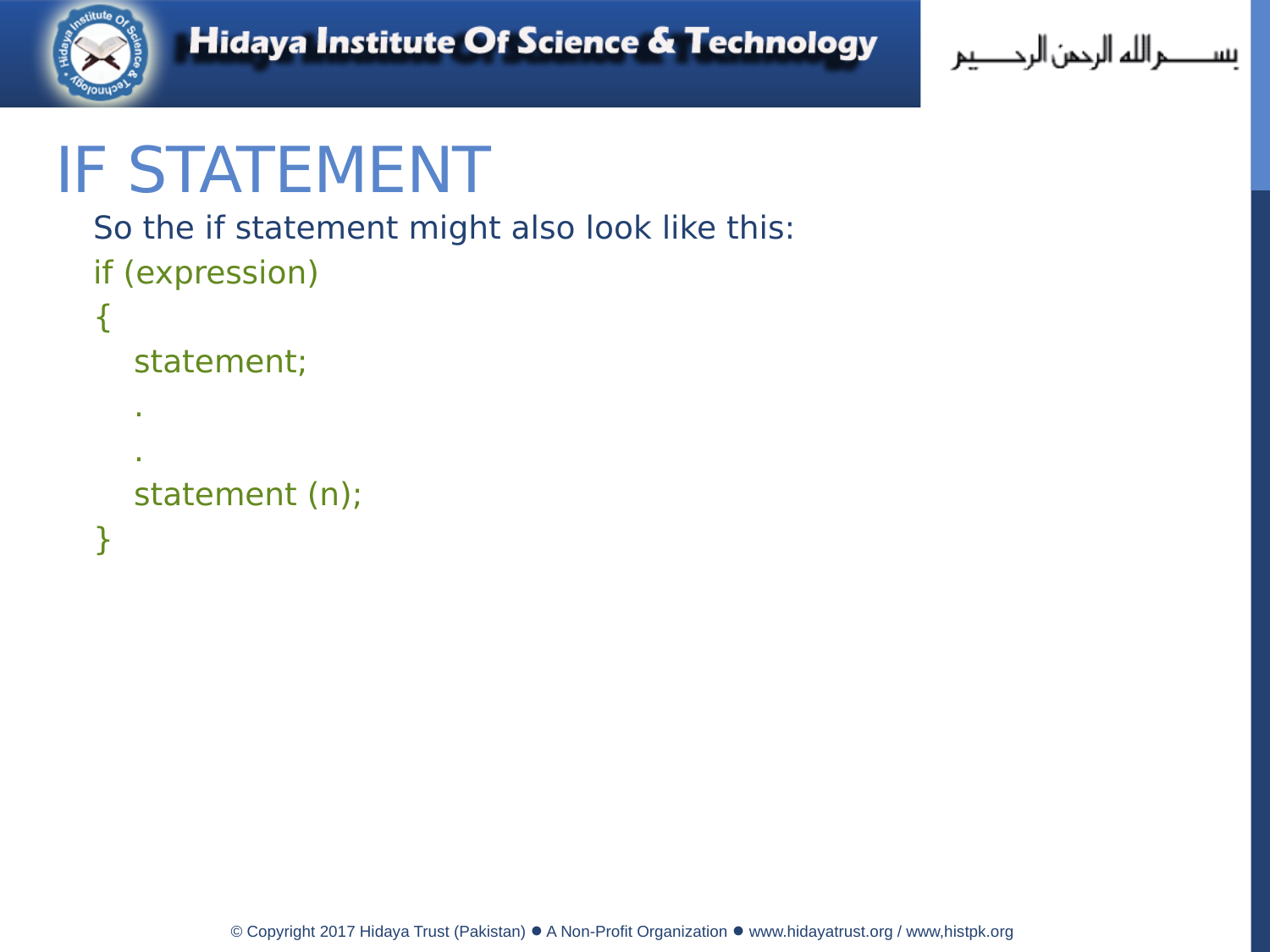

# If Statement
So the if statement might also look like this:
if (expression)
{
    statement;
    .
    .
    statement (n);
}